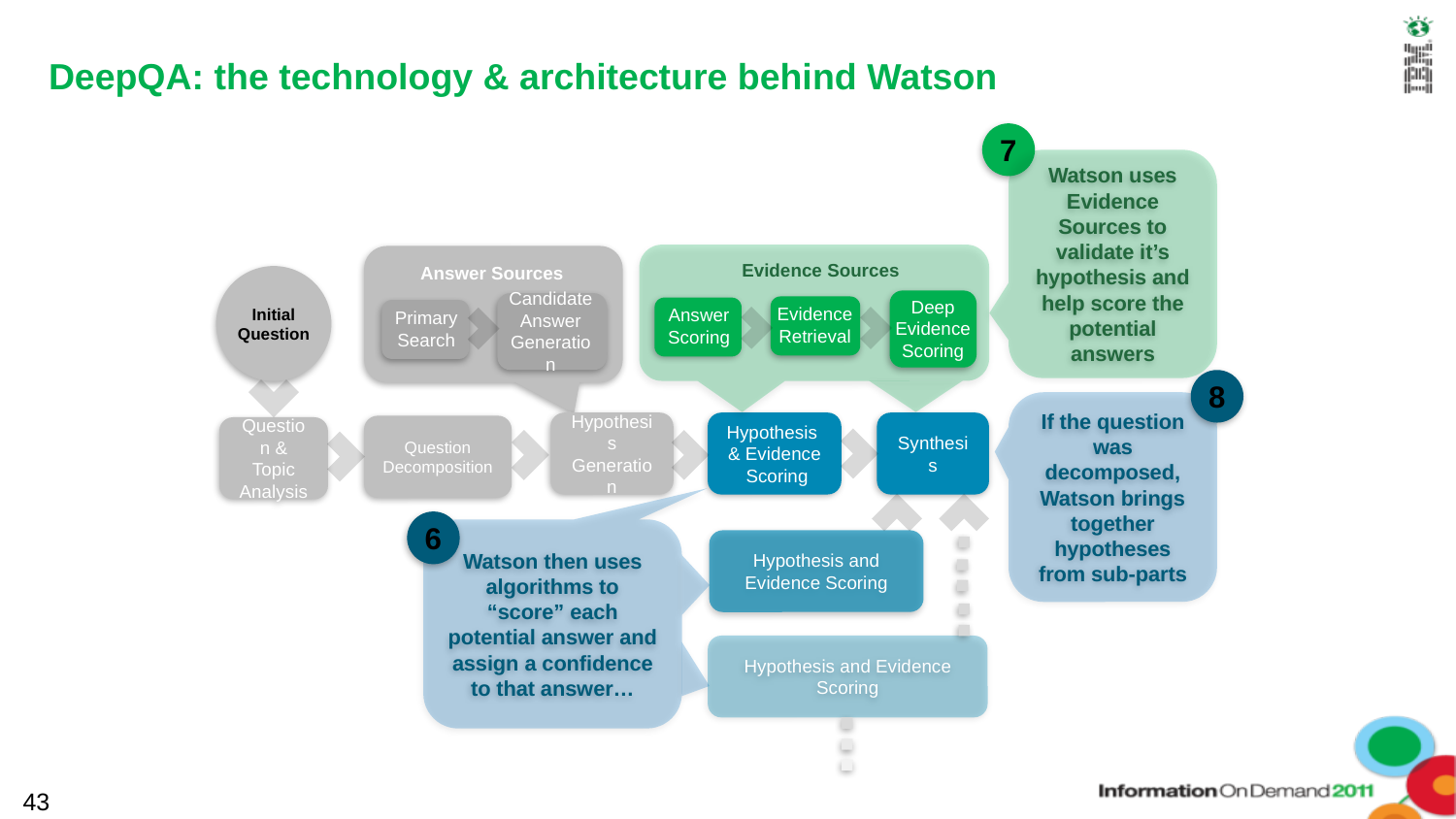

# DeepQA: the technology & architecture behind Watson
7
Watson uses Evidence Sources to validate it’s hypothesis and help score the potential answers

Evidence Sources
Deep Evidence Scoring

Evidence
Retrieval

Answer Scoring

Answer Sources
Initial
Question
Candidate
Answer
Generation

Primary
Search

8
If the question was decomposed, Watson brings together hypotheses from sub-parts

Hypothesis
Generation
Hypothesis
& Evidence  Scoring
Synthesis
Question
Decomposition
Question & Topic Analysis

6
Watson then uses algorithms to “score” each potential answer and assign a confidence to that answer…

Hypothesis and Evidence Scoring
Hypothesis and Evidence Scoring

43